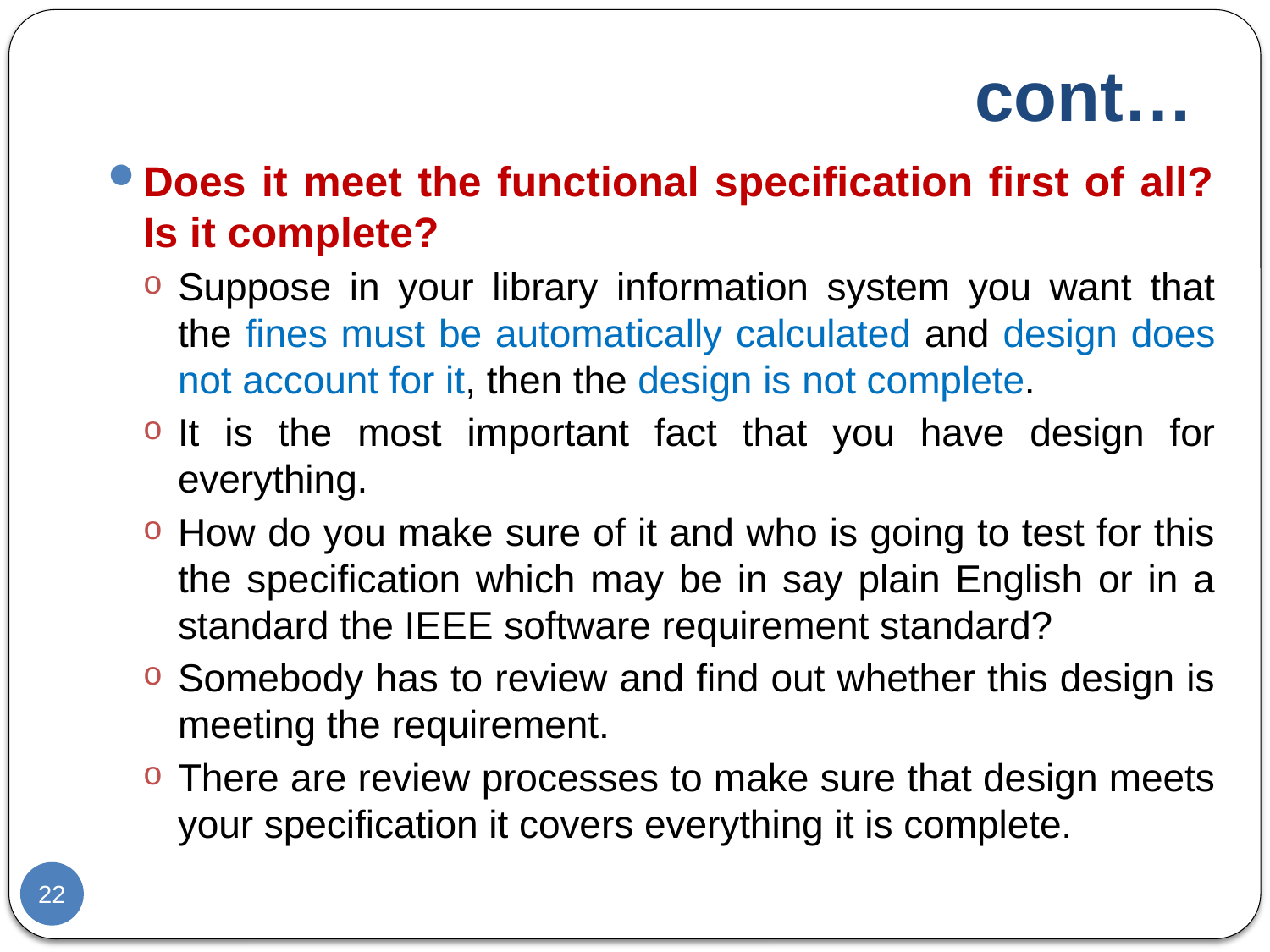

# cont…
Does it meet the functional specification first of all? Is it complete?
Suppose in your library information system you want that the fines must be automatically calculated and design does not account for it, then the design is not complete.
It is the most important fact that you have design for everything.
How do you make sure of it and who is going to test for this the specification which may be in say plain English or in a standard the IEEE software requirement standard?
Somebody has to review and find out whether this design is meeting the requirement.
There are review processes to make sure that design meets your specification it covers everything it is complete.
22